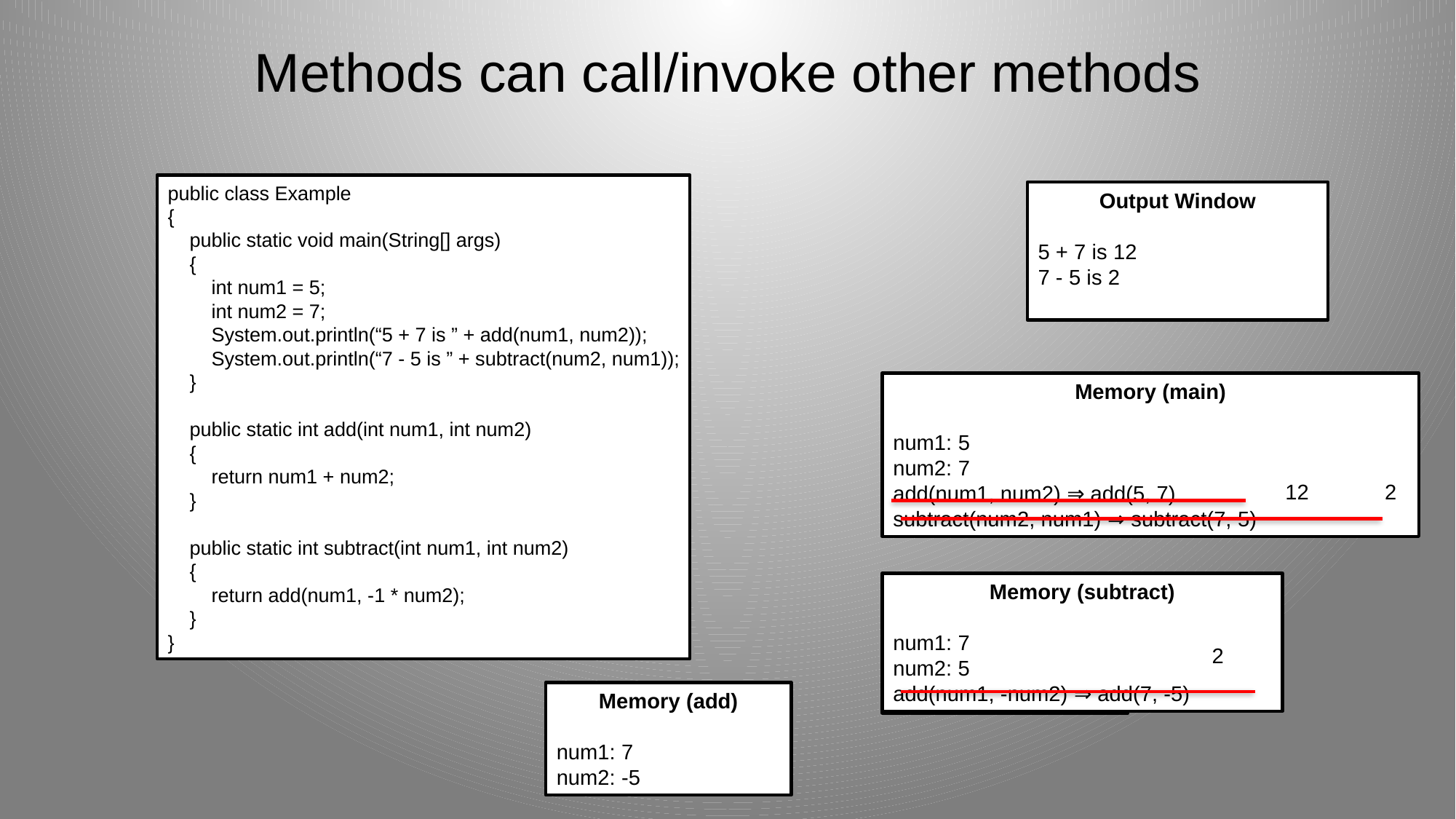

# Methods can call/invoke other methods
public class Example
{
    public static void main(String[] args)
    {
        int num1 = 5;
        int num2 = 7;
        System.out.println(“5 + 7 is ” + add(num1, num2));
        System.out.println(“7 - 5 is ” + subtract(num2, num1));
    }

    public static int add(int num1, int num2)
    {
        return num1 + num2;
    }

    public static int subtract(int num1, int num2)
    {
        return add(num1, -1 * num2);
    }
}
Output Window

5 + 7 is 12
7 - 5 is 2

Memory (main)

num1: 5
num2: 7
add(num1, num2) ⇒ add(5, 7)
subtract(num2, num1) ⇒ subtract(7, 5)
12
2
Memory (subtract)

num1: 7
num2: 5
add(num1, -num2) ⇒ add(7, -5)
Memory (add)

num1: 5
num2: 7
2
Memory (add)

num1: 7
num2: -5